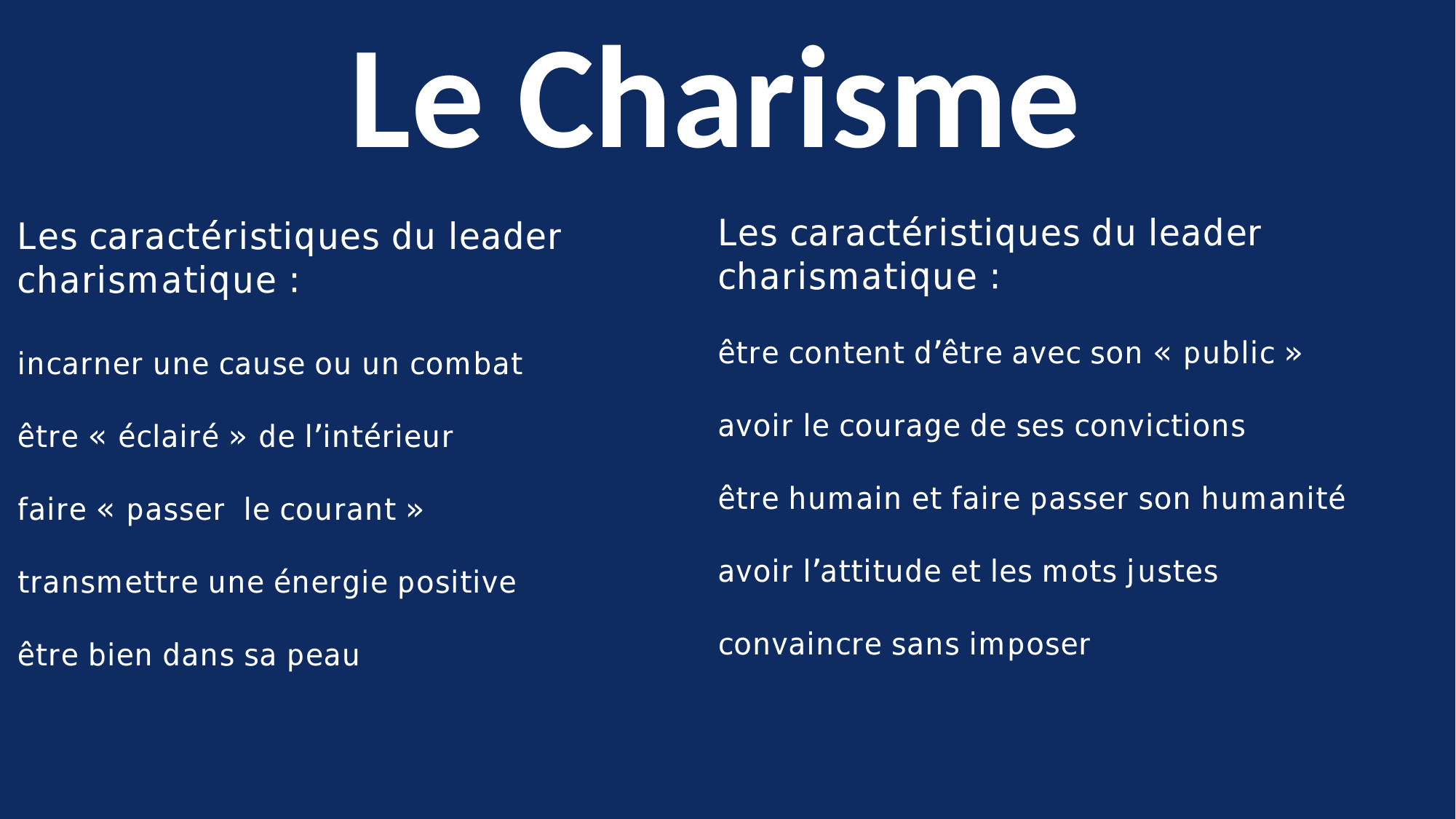

Le Charisme

Les caractéristiques du leader charismatique :
être content d’être avec son « public »
avoir le courage de ses convictions
être humain et faire passer son humanité
avoir l’attitude et les mots justes
convaincre sans imposer
# Les caractéristiques du leader charismatique : incarner une cause ou un combat être « éclairé » de l’intérieur faire « passer  le courant » transmettre une énergie positive être bien dans sa peau